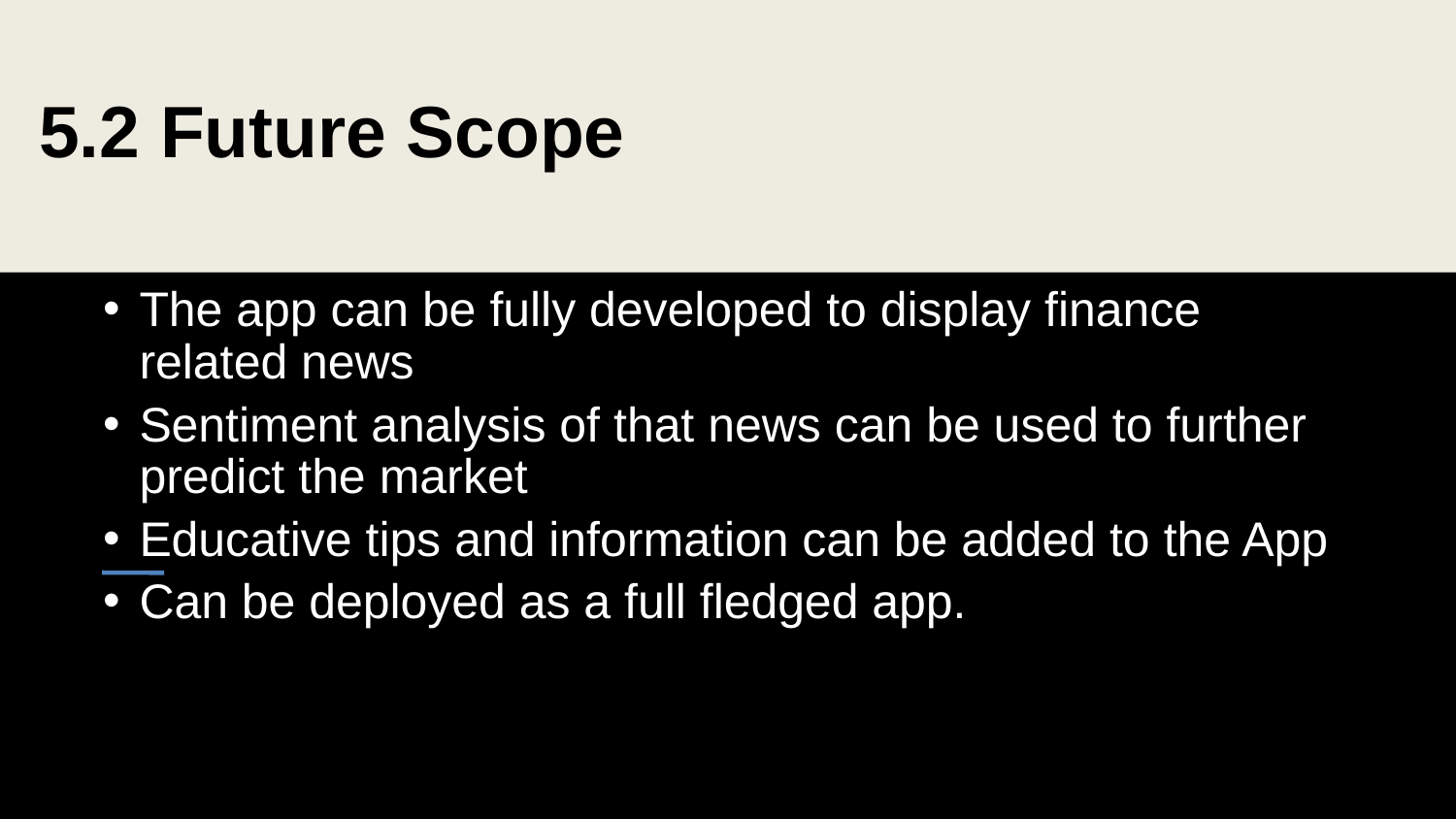

# 5.2 Future Scope

The app can be fully developed to display finance related news
Sentiment analysis of that news can be used to further predict the market
Educative tips and information can be added to the App
Can be deployed as a full fledged app.